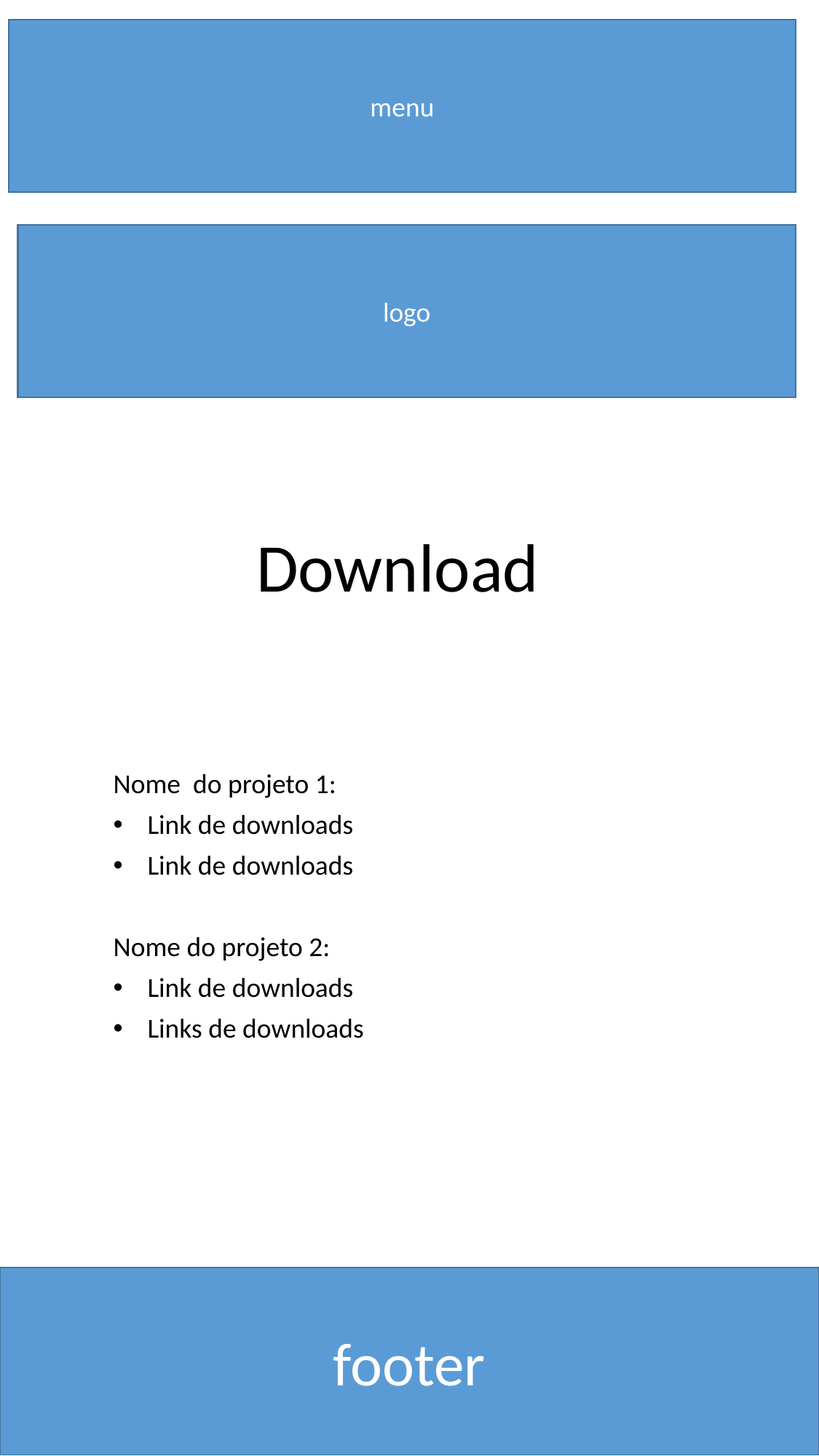

menu
logo
# Download
Nome  do projeto 1:
Link de downloads
Link de downloads

Nome do projeto 2:
Link de downloads
Links de downloads

footer